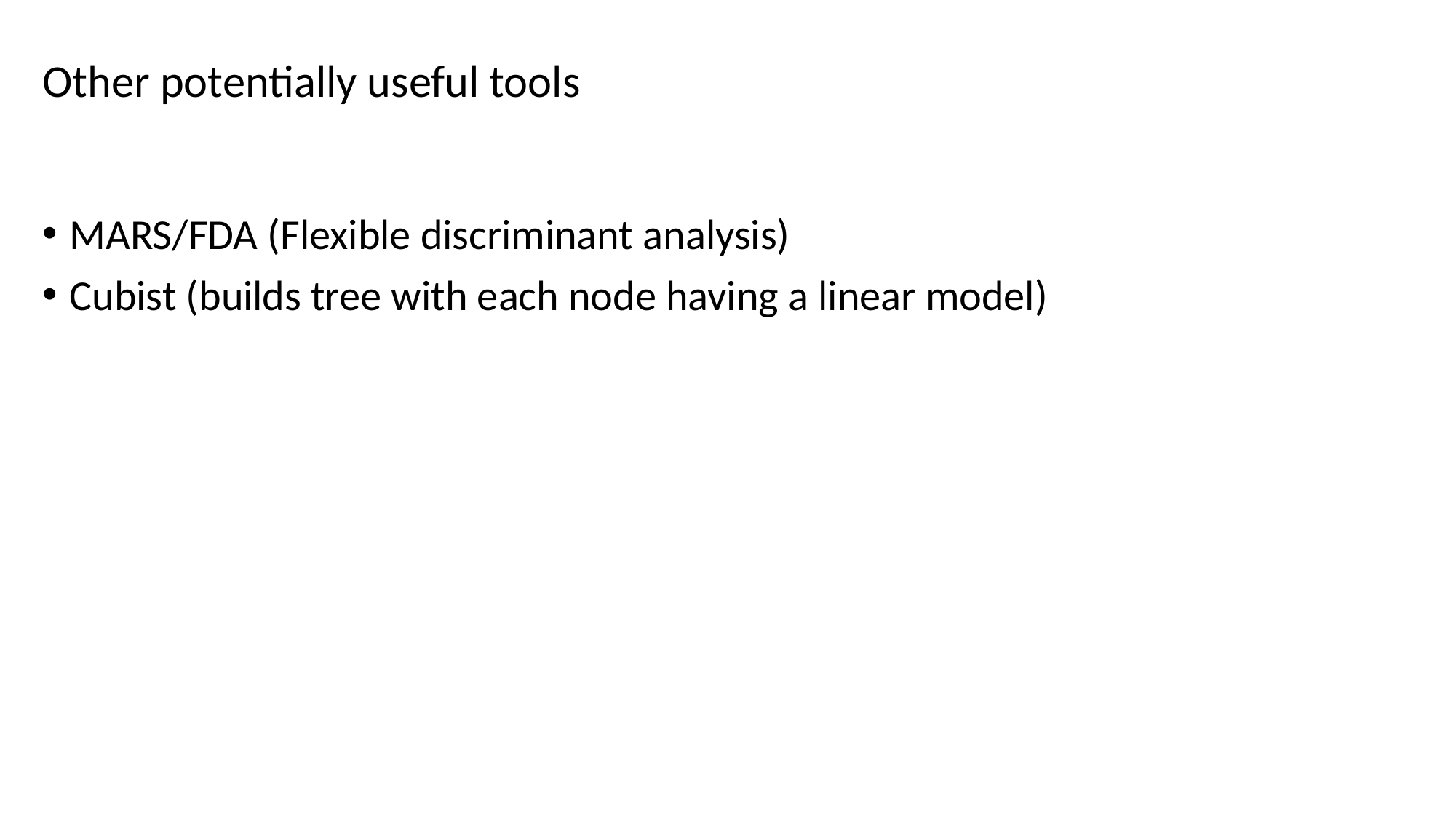

# Other potentially useful tools

MARS/FDA (Flexible discriminant analysis)
Cubist (builds tree with each node having a linear model)